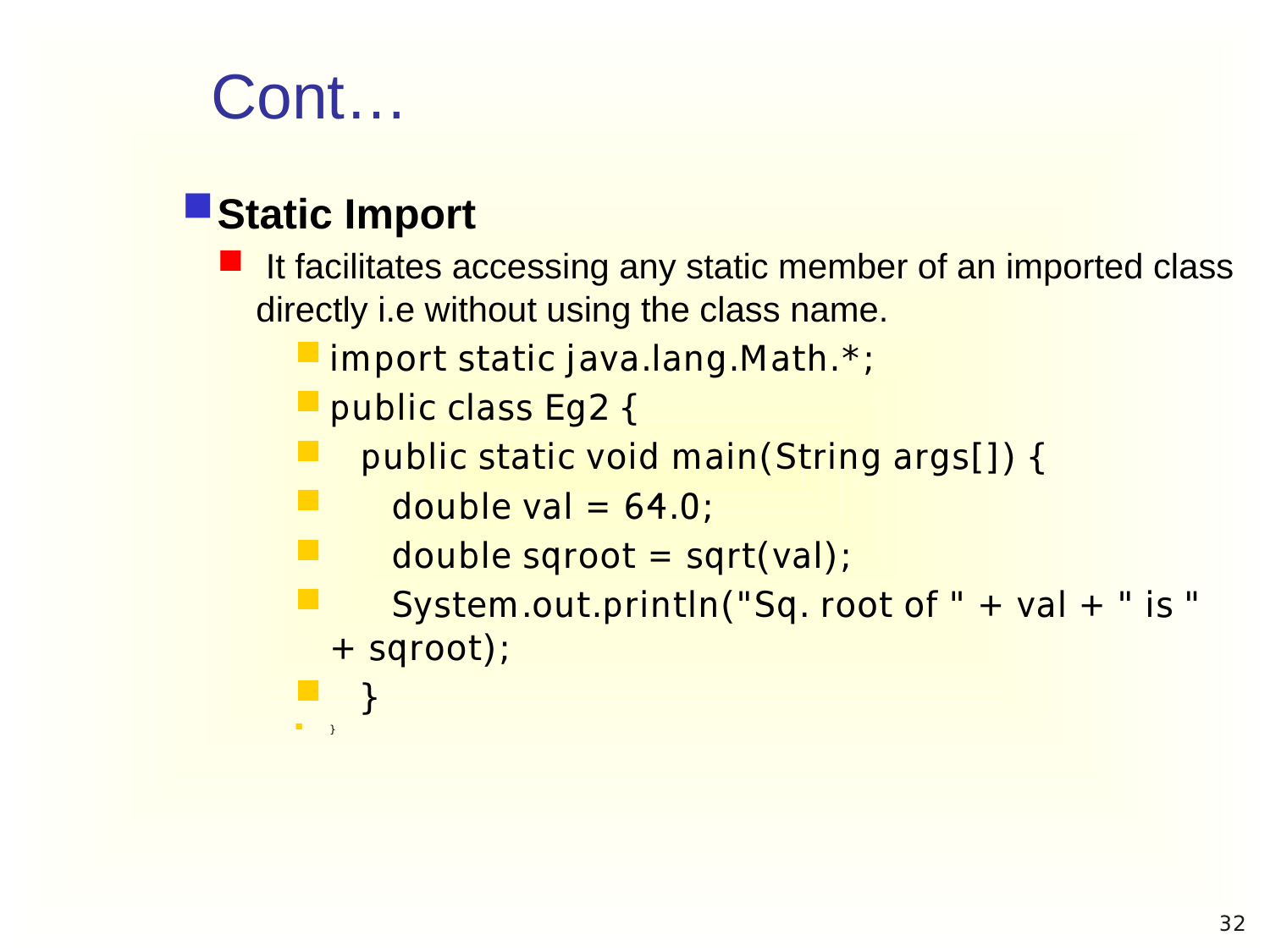

# Cont…
Static Import
 It facilitates accessing any static member of an imported class directly i.e without using the class name.
import static java.lang.Math.*;
public class Eg2 {
   public static void main(String args[]) {
      double val = 64.0;
      double sqroot = sqrt(val);
      System.out.println("Sq. root of " + val + " is " + sqroot);
   }
}

32